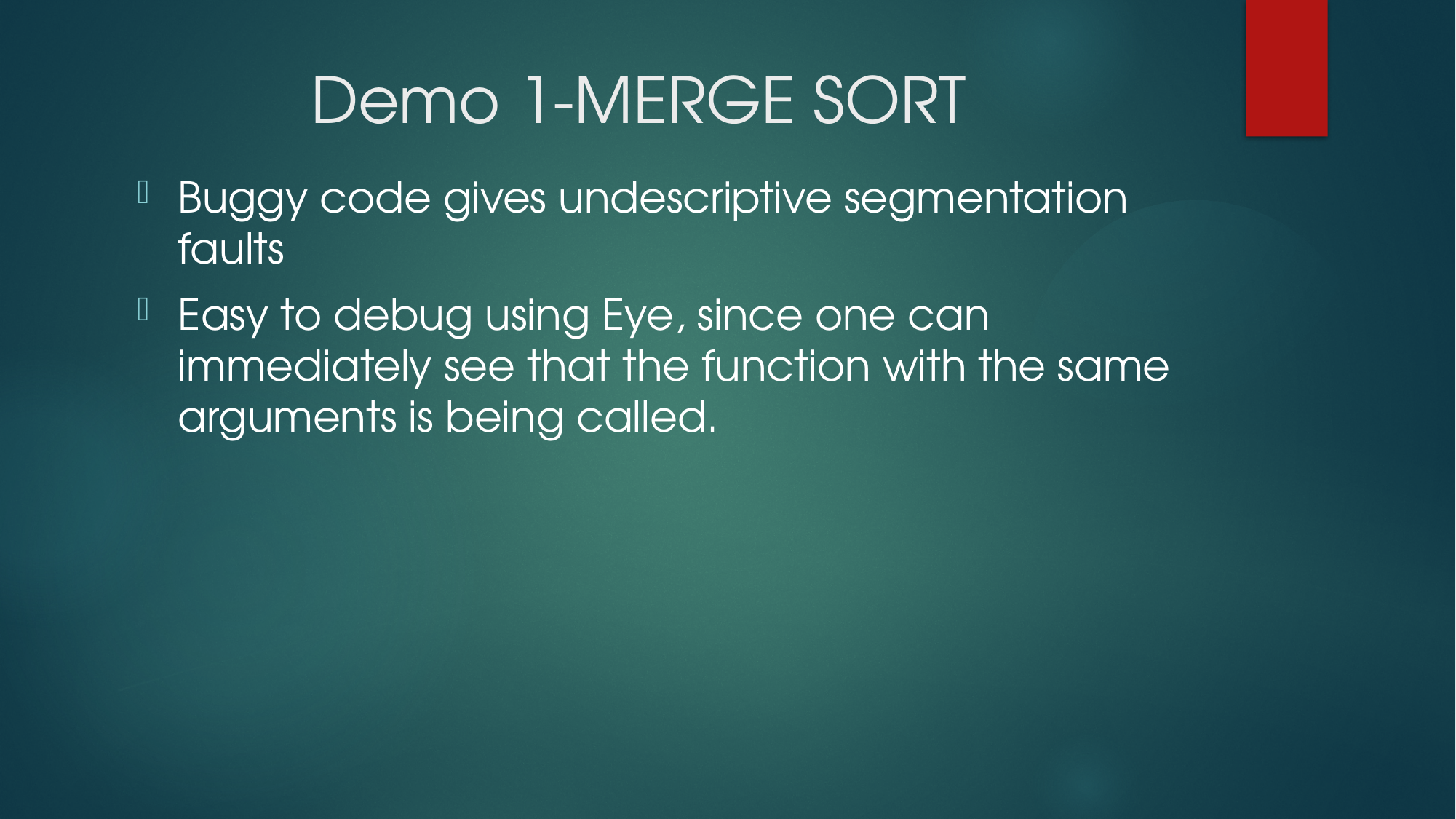

# Demo 1-MERGE SORT
Buggy code gives undescriptive segmentation faults
Easy to debug using Eye, since one can immediately see that the function with the same arguments is being called.